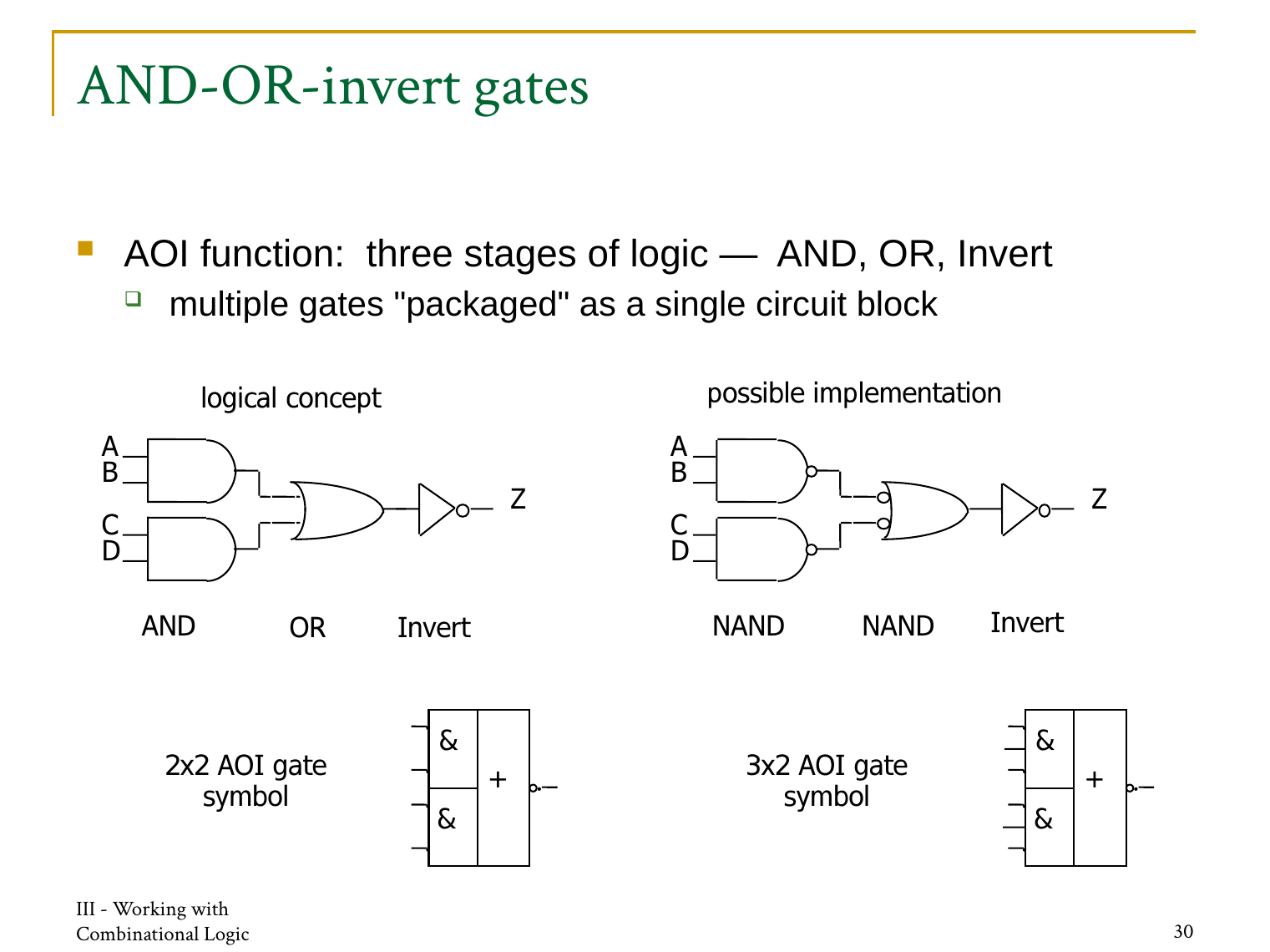

# AND-OR-invert gates
AOI function:  three stages of logic —  AND, OR, Invert
multiple gates "packaged" as a single circuit block
possible implementation

A

B

Z

C

D

Invert
NAND	NAND
logical concept

A

B

Z

C

D

AND
OR	Invert

&
+

&

2x2 AOI gate
symbol

&
+

&

3x2 AOI gate
symbol

III - Working with Combinational Logic
30